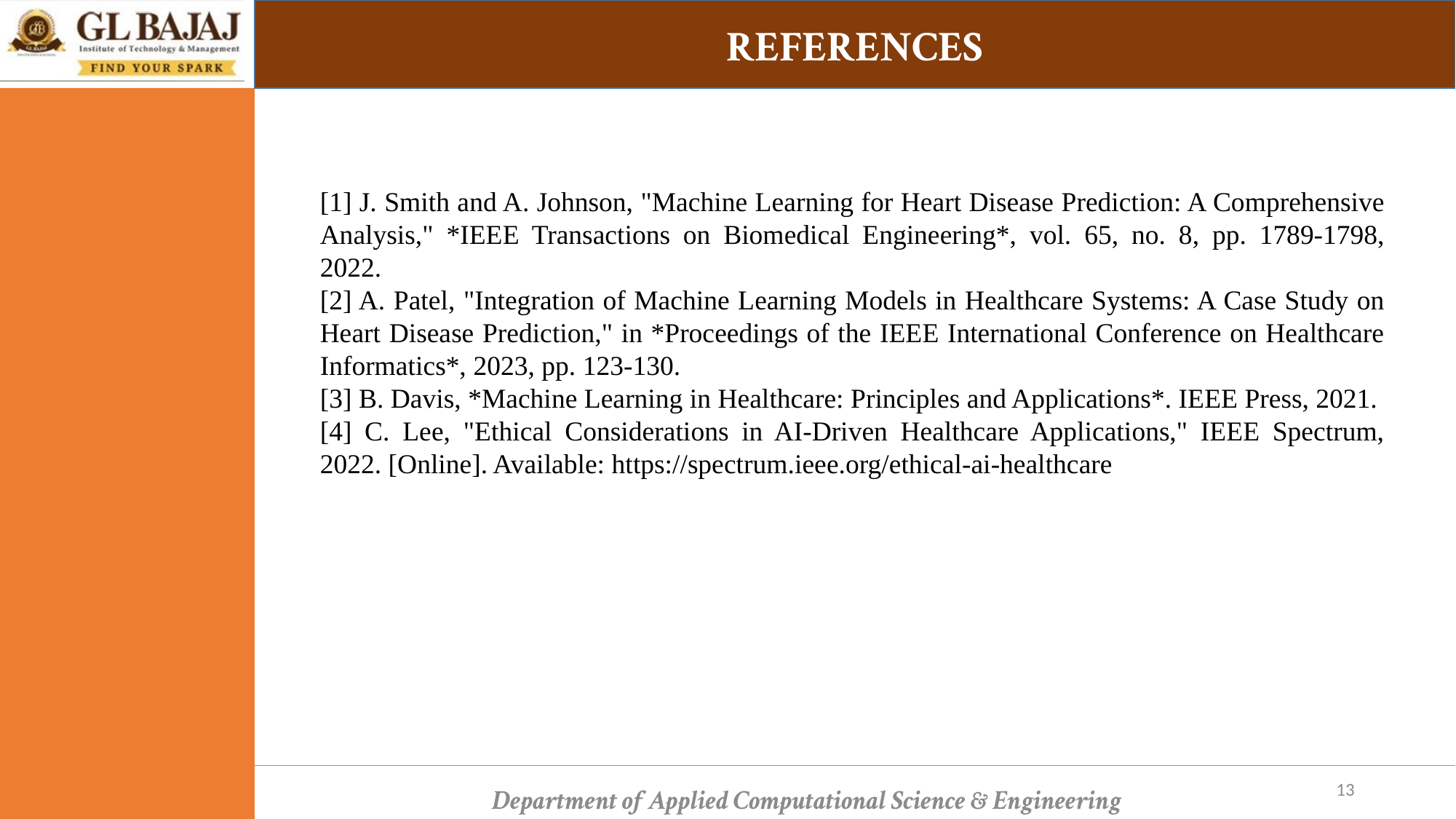

REFERENCES

[1] J. Smith and A. Johnson, "Machine Learning for Heart Disease Prediction: A Comprehensive Analysis," *IEEE Transactions on Biomedical Engineering*, vol. 65, no. 8, pp. 1789-1798, 2022.
[2] A. Patel, "Integration of Machine Learning Models in Healthcare Systems: A Case Study on Heart Disease Prediction," in *Proceedings of the IEEE International Conference on Healthcare Informatics*, 2023, pp. 123-130.
[3] B. Davis, *Machine Learning in Healthcare: Principles and Applications*. IEEE Press, 2021.
[4] C. Lee, "Ethical Considerations in AI-Driven Healthcare Applications," IEEE Spectrum, 2022. [Online]. Available: https://spectrum.ieee.org/ethical-ai-healthcare

13
Department of Applied Computational Science & Engineering